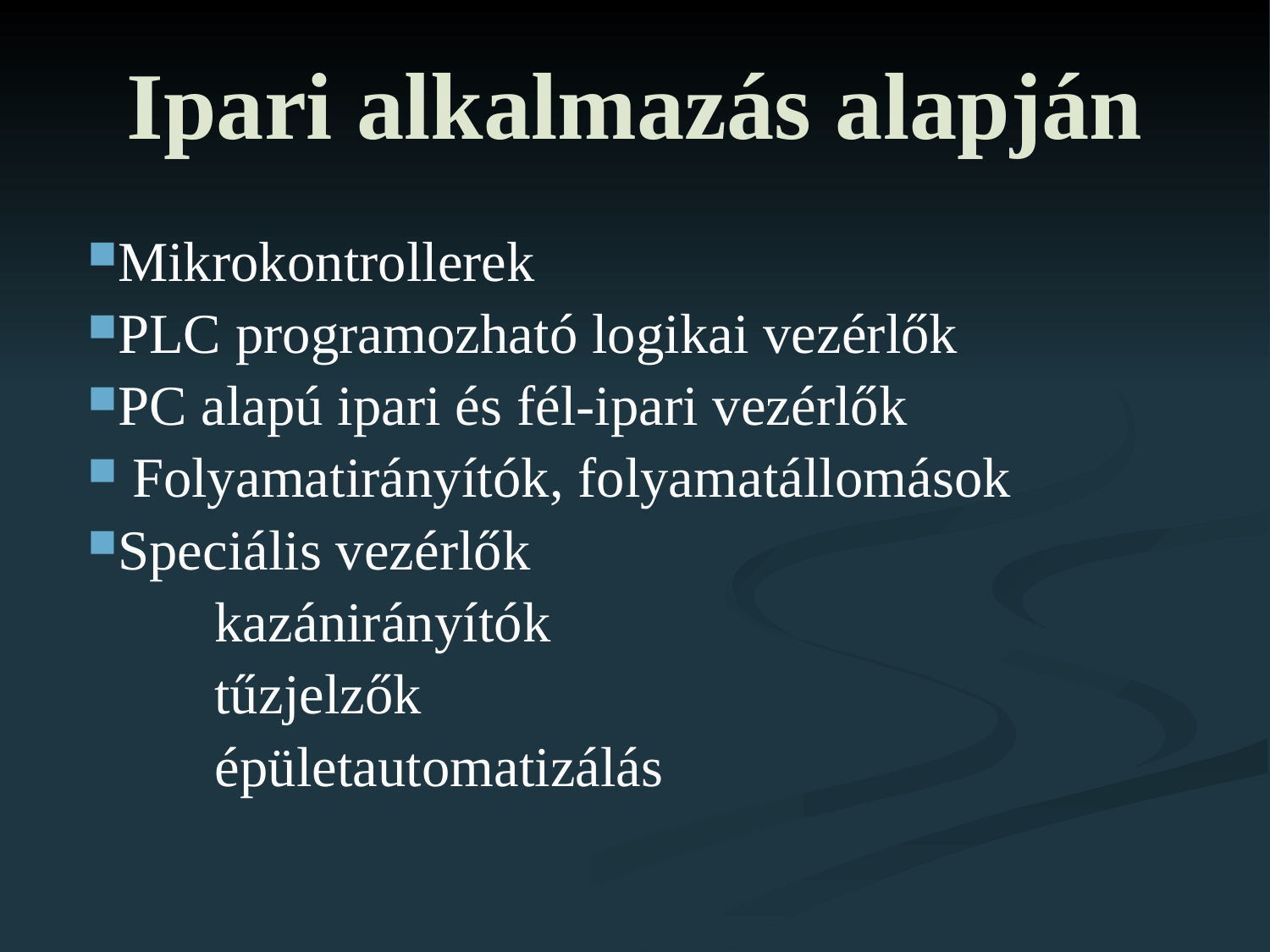

# Ipari alkalmazás alapján
Mikrokontrollerek
PLC programozható logikai vezérlők
PC alapú ipari és fél-ipari vezérlők
 Folyamatirányítók, folyamatállomások
Speciális vezérlők
	kazánirányítók
	tűzjelzők
	épületautomatizálás